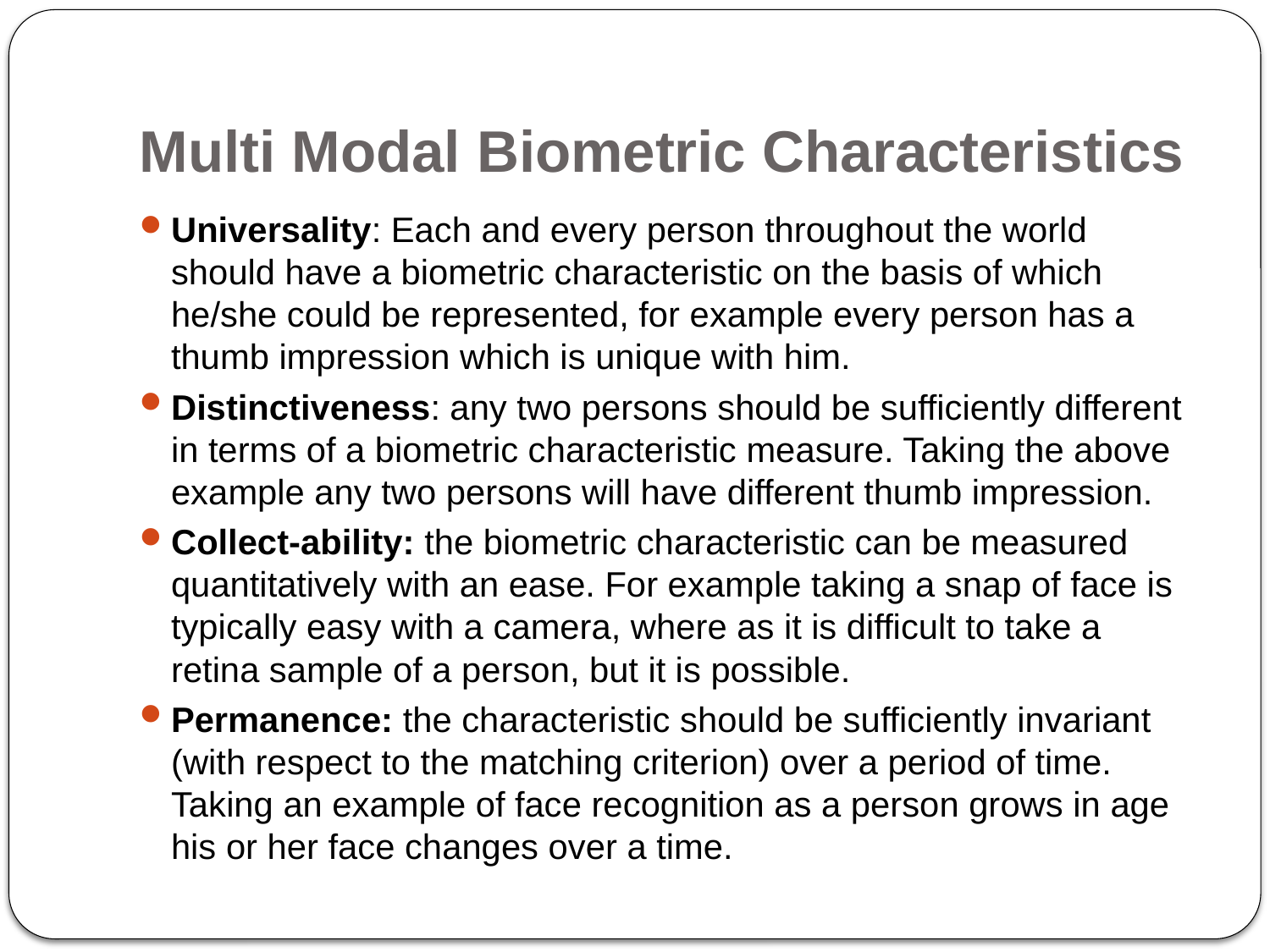

# Multi Modal Biometric Characteristics
Universality: Each and every person throughout the world should have a biometric characteristic on the basis of which he/she could be represented, for example every person has a thumb impression which is unique with him.
Distinctiveness: any two persons should be sufficiently different in terms of a biometric characteristic measure. Taking the above example any two persons will have different thumb impression.
Collect-ability: the biometric characteristic can be measured quantitatively with an ease. For example taking a snap of face is typically easy with a camera, where as it is difficult to take a retina sample of a person, but it is possible.
Permanence: the characteristic should be sufficiently invariant (with respect to the matching criterion) over a period of time. Taking an example of face recognition as a person grows in age his or her face changes over a time.